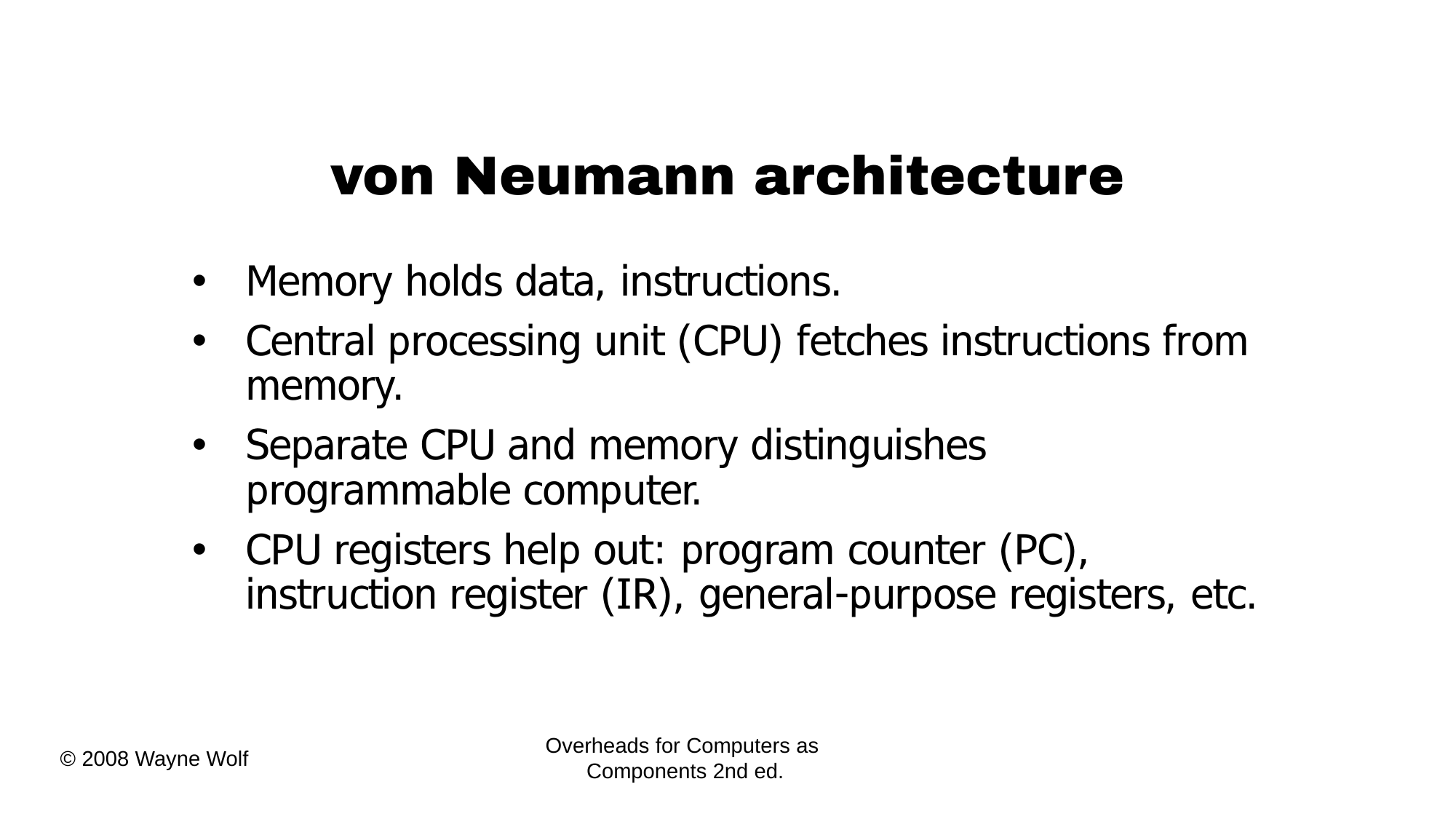

# von Neumann architecture
Memory holds data, instructions.
Central processing unit (CPU) fetches instructions from memory.
Separate CPU and memory distinguishes programmable computer.
CPU registers help out: program counter (PC), instruction register (IR), general-purpose registers, etc.
Overheads for Computers as
Components 2nd ed.
© 2008 Wayne Wolf